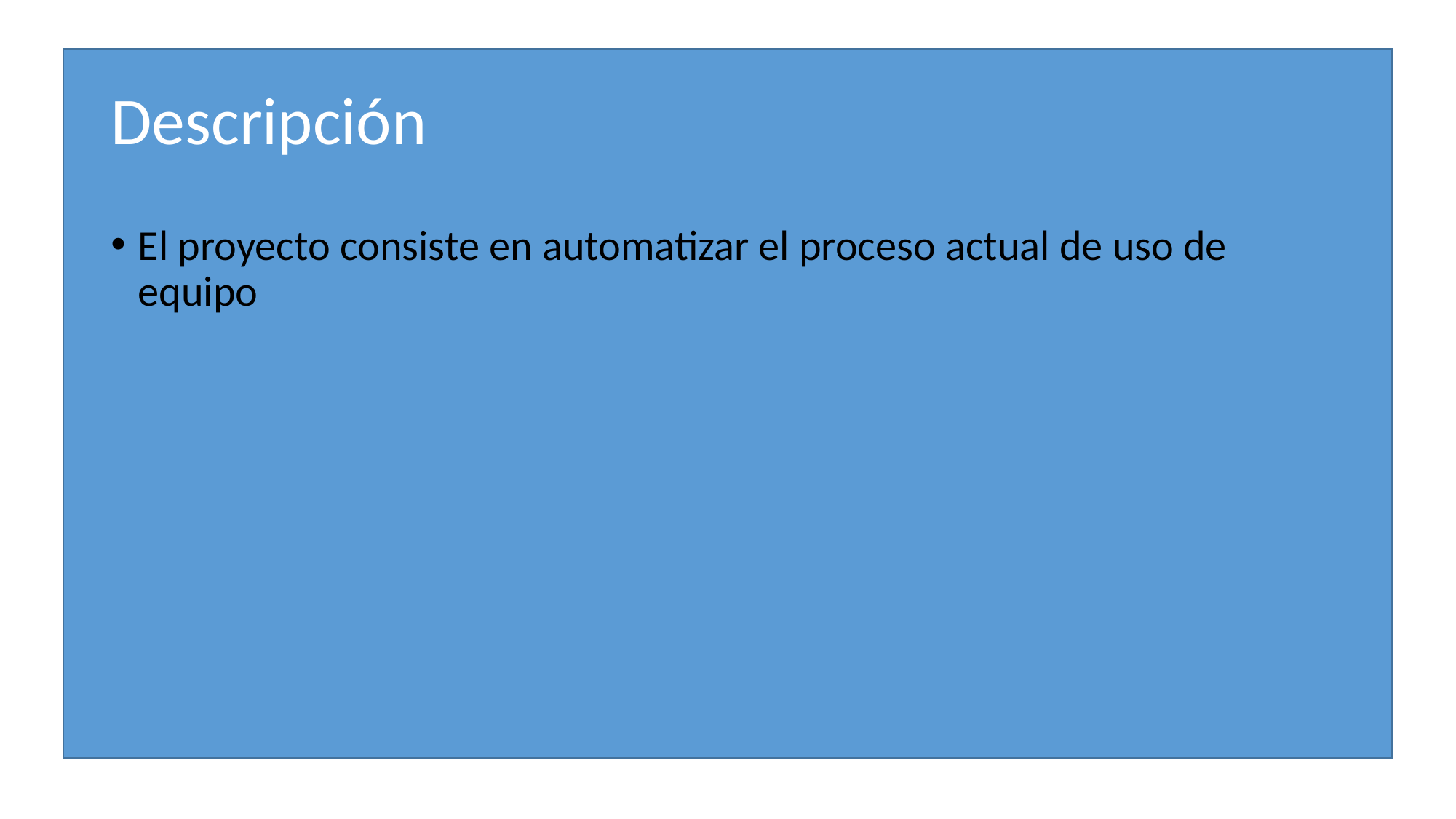

# Descripción

El proyecto consiste en automatizar el proceso actual de uso de equipo